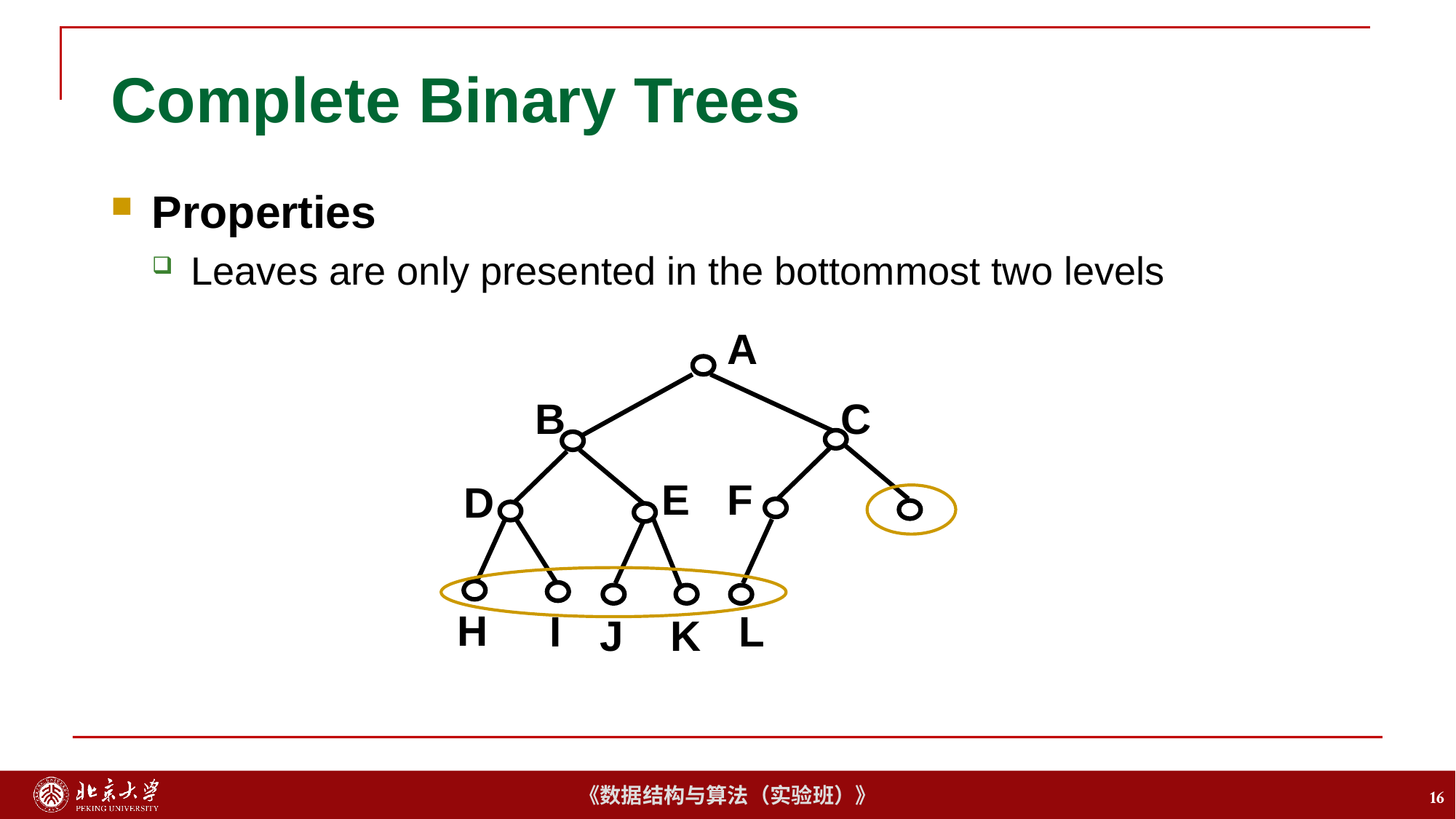

# Complete Binary Trees
Properties
Leaves are only presented in the bottommost two levels

A

B
C

E
F
D

H

J

I

L

K
16